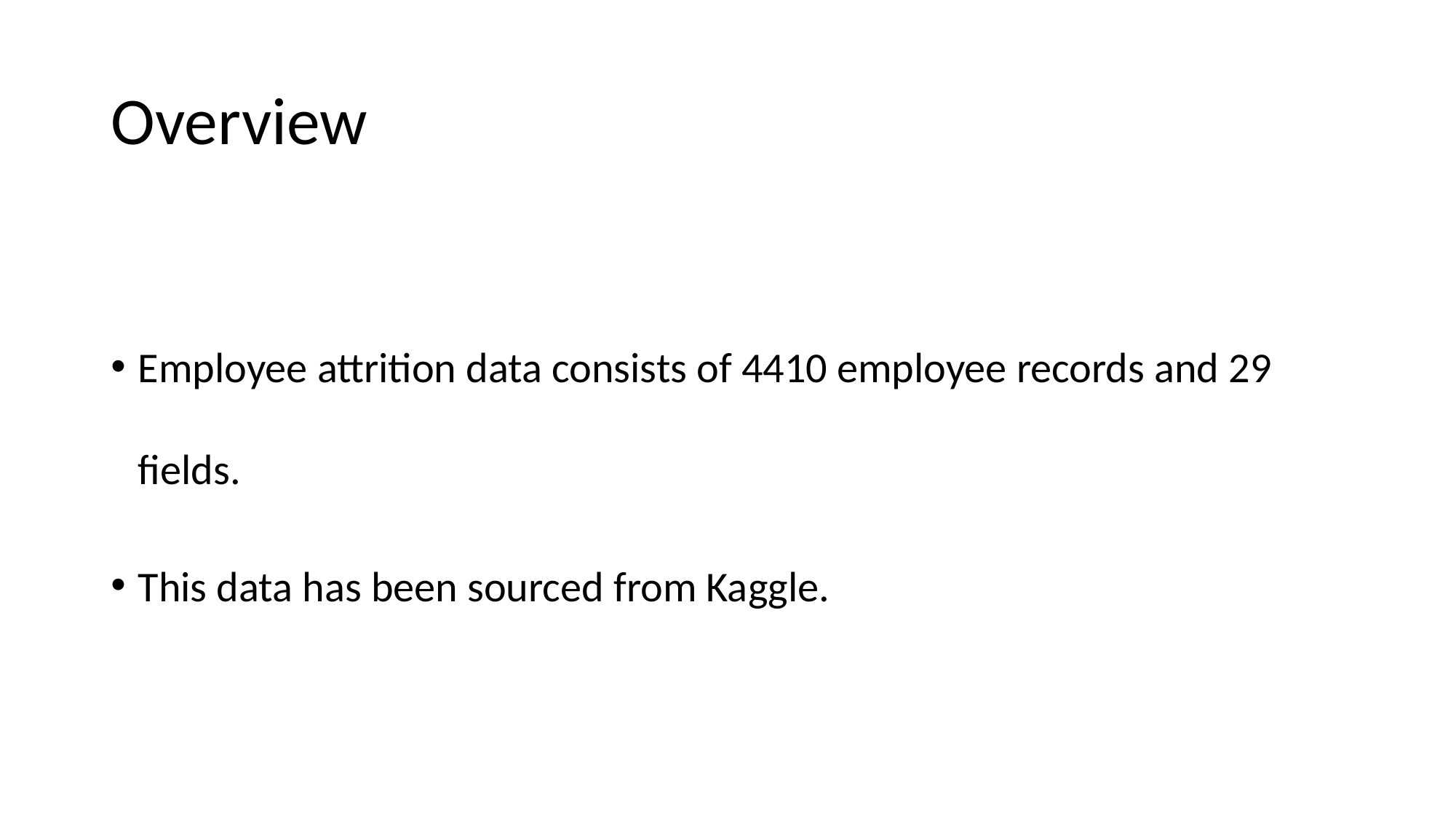

# Overview

Employee attrition data consists of 4410 employee records and 29 fields.
This data has been sourced from Kaggle.